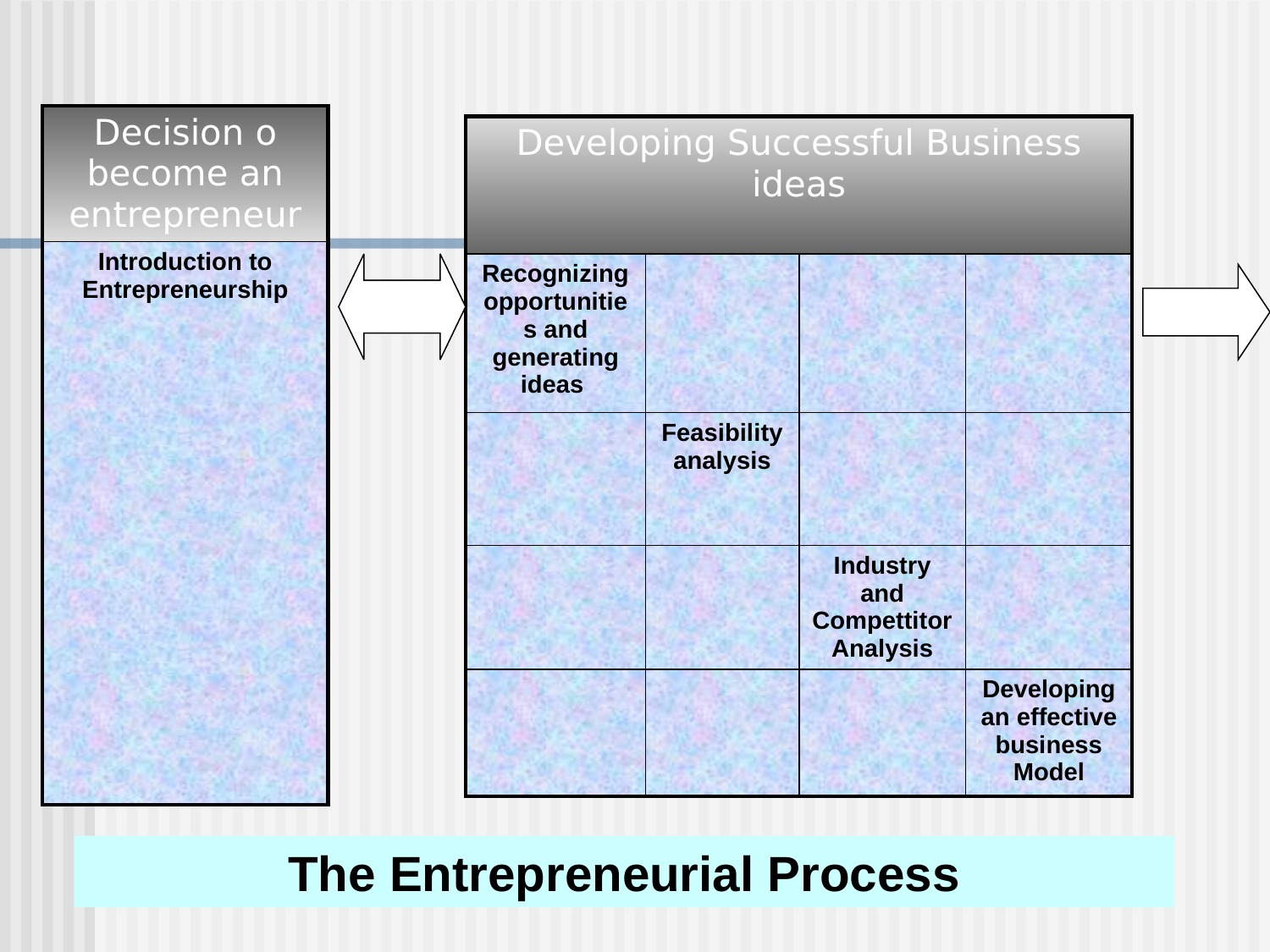

| Decision o become an entrepreneur |
| --- |
| Introduction to Entrepreneurship |
| Developing Successful Business ideas |  |  |  |
| --- | --- | --- | --- |
| Recognizing opportunities and generating ideas |  |  |  |
|  | Feasibility analysis |  |  |
|  |  | Industry and Compettitor Analysis |  |
|  |  |  | Developing an effective business Model |

The Entrepreneurial Process